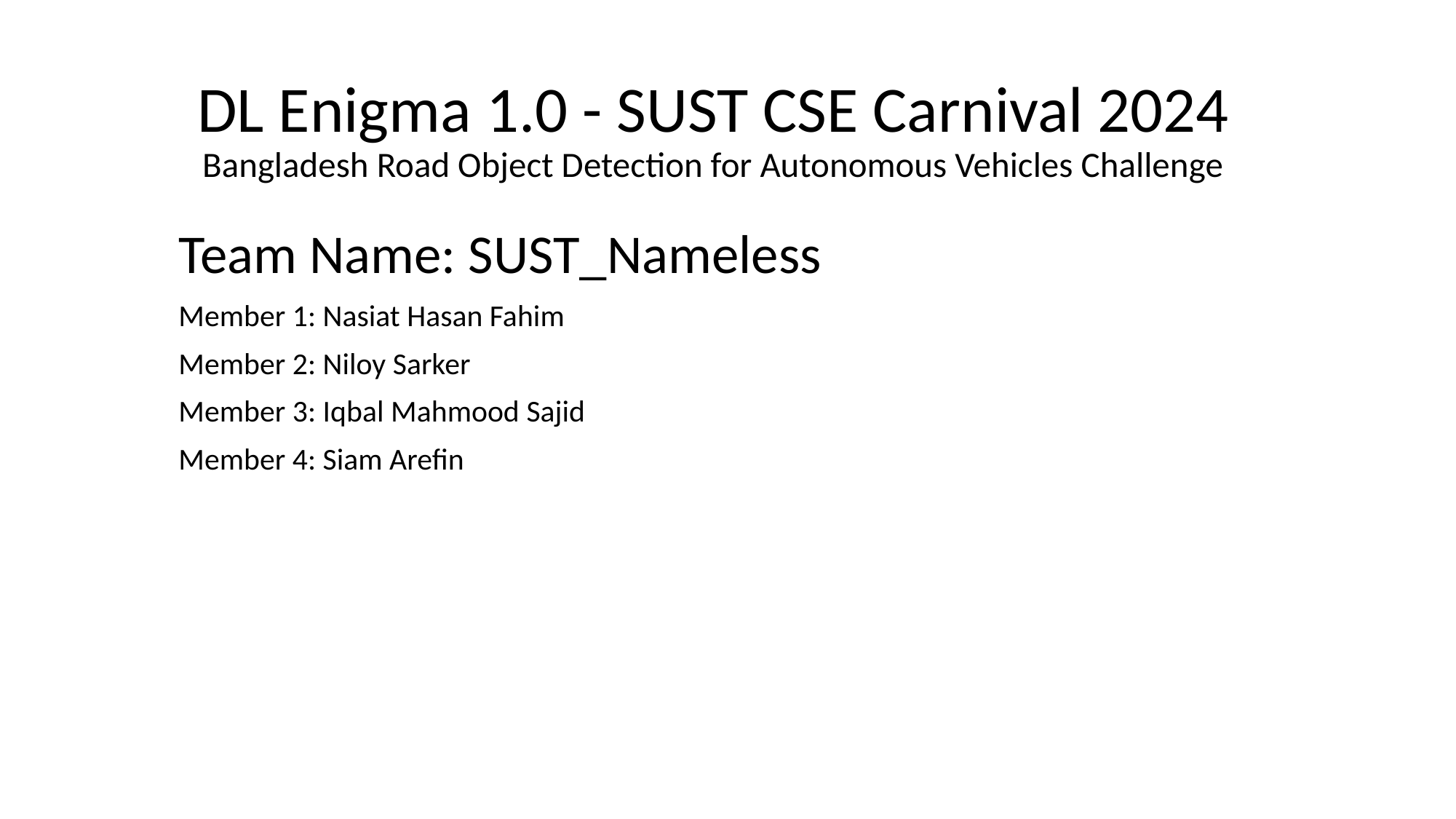

# DL Enigma 1.0 - SUST CSE Carnival 2024 Bangladesh Road Object Detection for Autonomous Vehicles Challenge
Team Name: SUST_Nameless
Member 1: Nasiat Hasan Fahim
Member 2: Niloy Sarker
Member 3: Iqbal Mahmood Sajid
Member 4: Siam Arefin